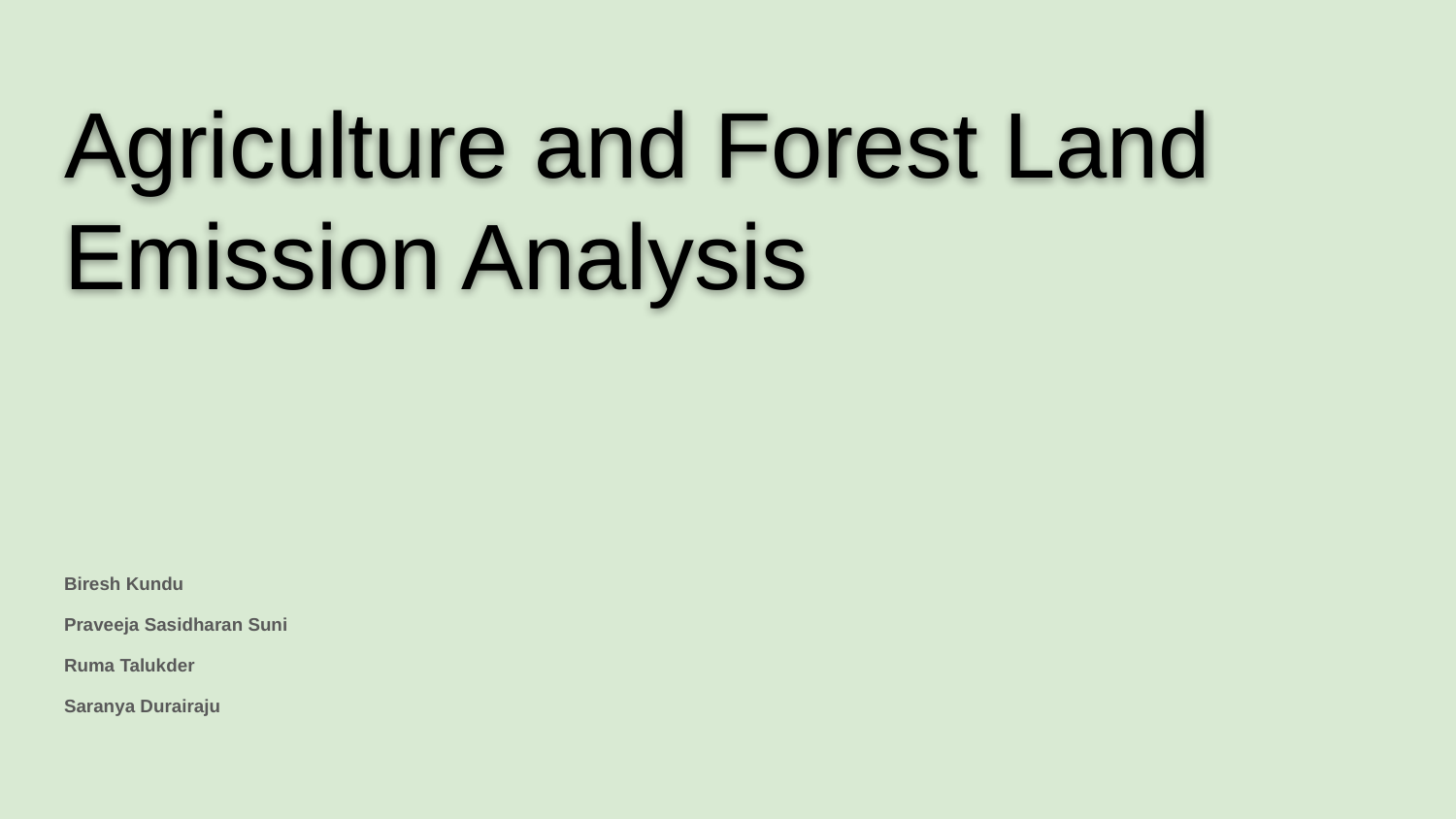

# Agriculture and Forest Land Emission Analysis
Biresh Kundu
Praveeja Sasidharan Suni
Ruma Talukder
Saranya Durairaju